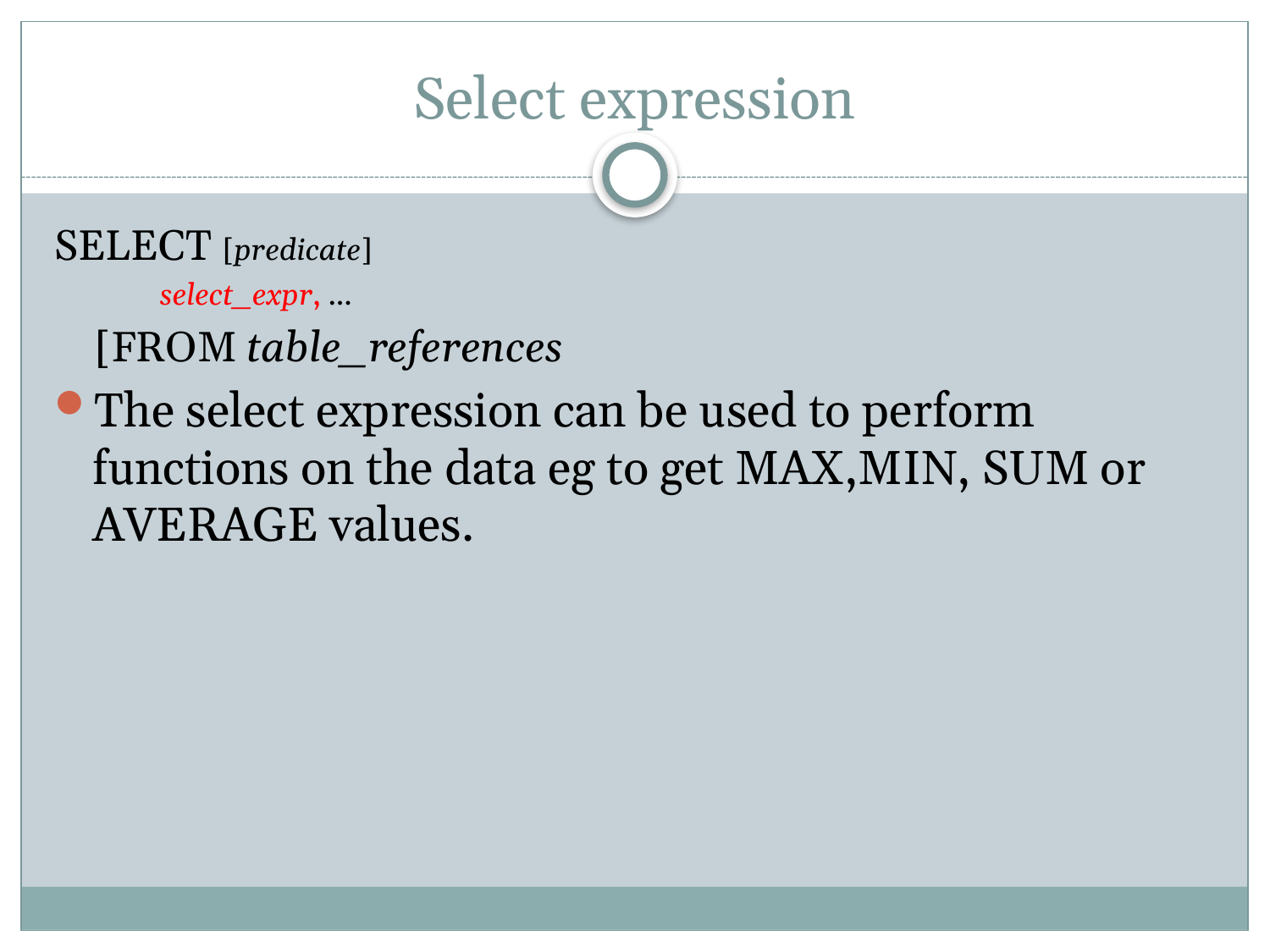

# Select expression
SELECT [predicate]
    select_expr, ...
    [FROM table_references
The select expression can be used to perform functions on the data eg to get MAX,MIN, SUM or AVERAGE values.